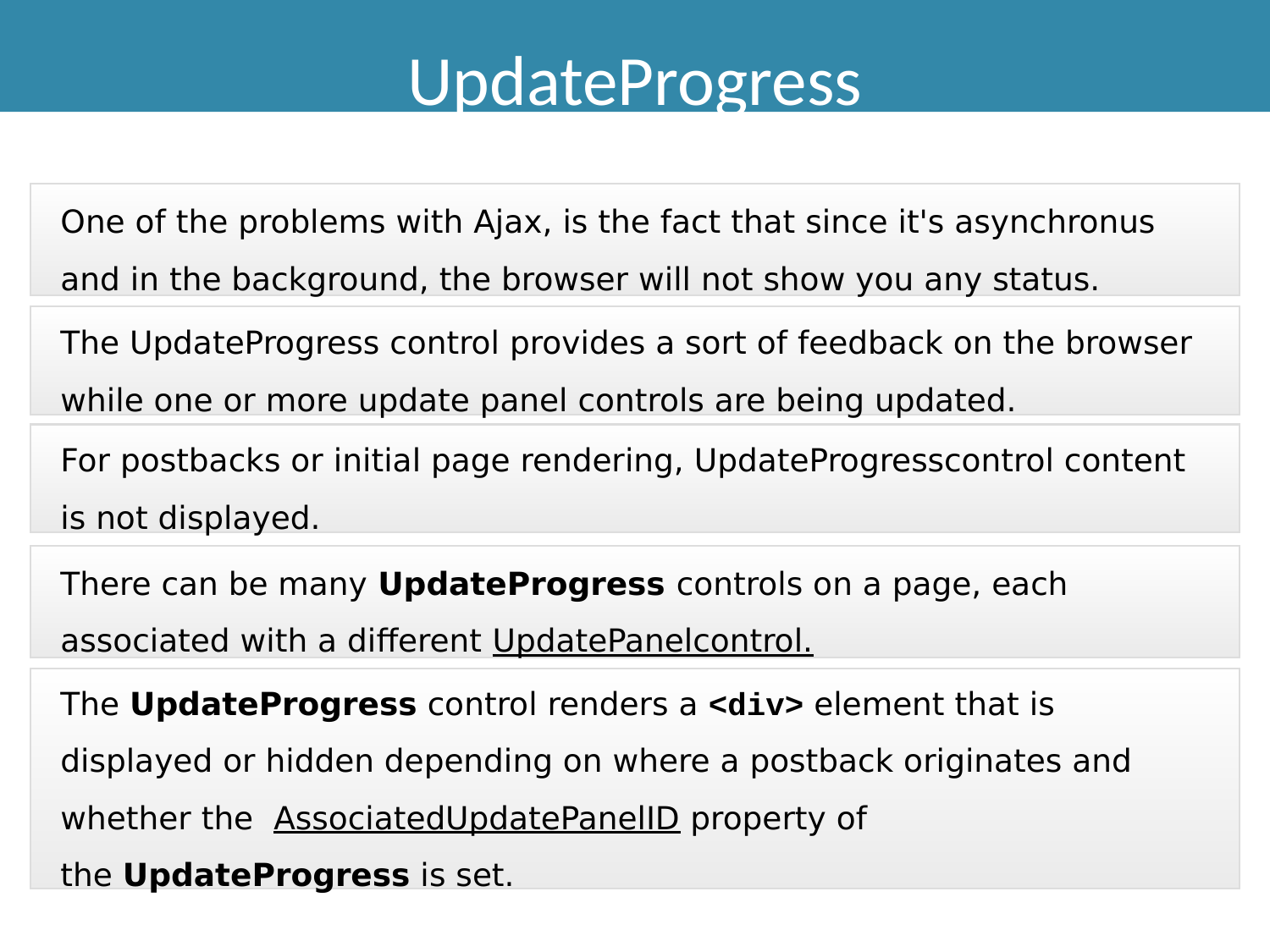

# UpdateProgress
One of the problems with Ajax, is the fact that since it's asynchronus and in the background, the browser will not show you any status.
The UpdateProgress control provides a sort of feedback on the browser while one or more update panel controls are being updated.
For postbacks or initial page rendering, UpdateProgresscontrol content is not displayed.
There can be many UpdateProgress controls on a page, each associated with a different UpdatePanelcontrol.
The UpdateProgress control renders a <div> element that is displayed or hidden depending on where a postback originates and whether the  AssociatedUpdatePanelID property of the UpdateProgress is set.